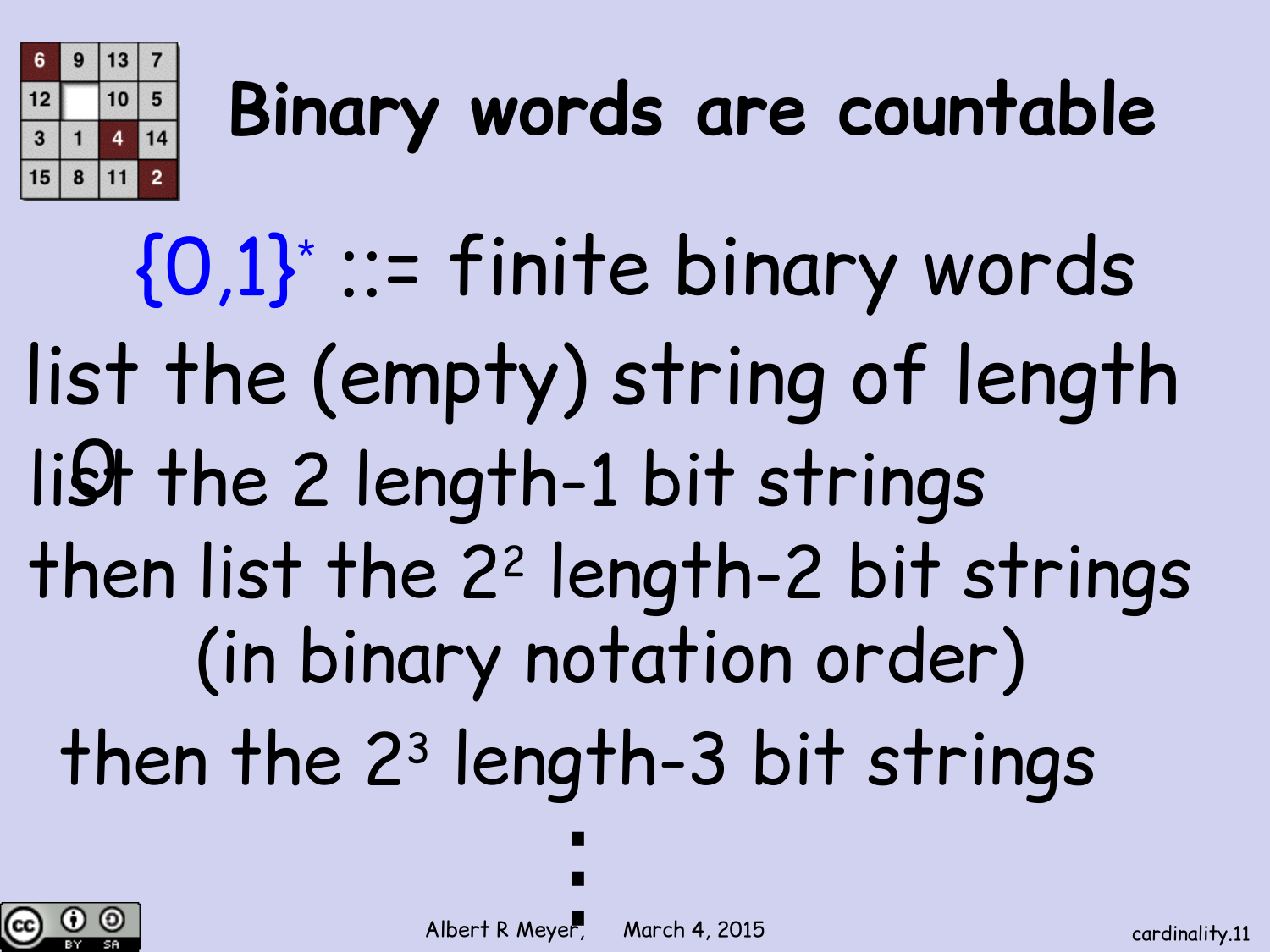

# Binary words are countable
{0,1}* ::= finite binary words
list the (empty) string of length 0
list the 2 length-1 bit strings
then list the 22 length-2 bit strings
(in binary notation order)
then the 23 length-3 bit strings
⋮